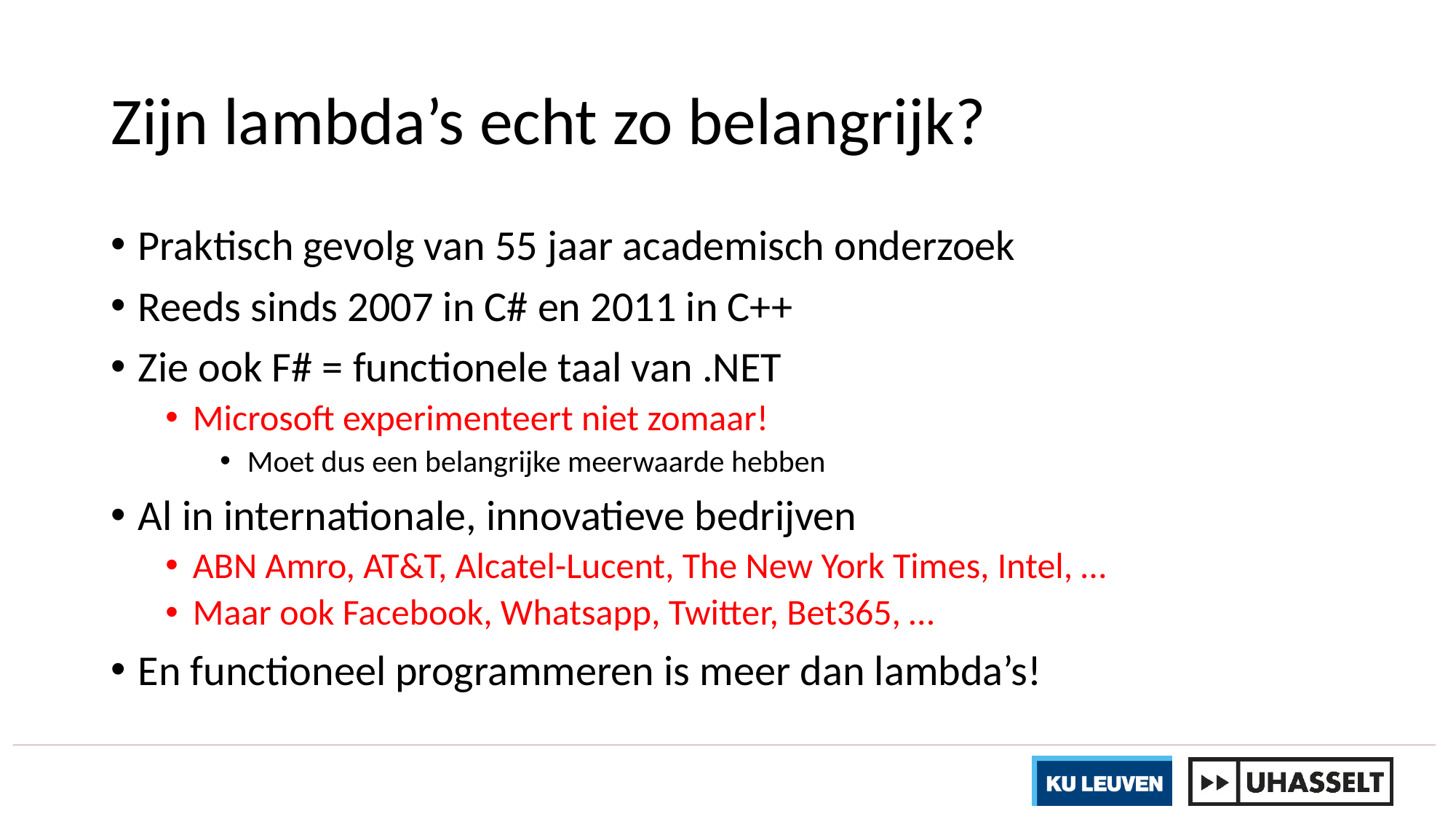

# Zijn lambda’s echt zo belangrijk?
Praktisch gevolg van 55 jaar academisch onderzoek
Reeds sinds 2007 in C# en 2011 in C++
Zie ook F# = functionele taal van .NET
Microsoft experimenteert niet zomaar!
Moet dus een belangrijke meerwaarde hebben
Al in internationale, innovatieve bedrijven
ABN Amro, AT&T, Alcatel-Lucent, The New York Times, Intel, …
Maar ook Facebook, Whatsapp, Twitter, Bet365, …
En functioneel programmeren is meer dan lambda’s!